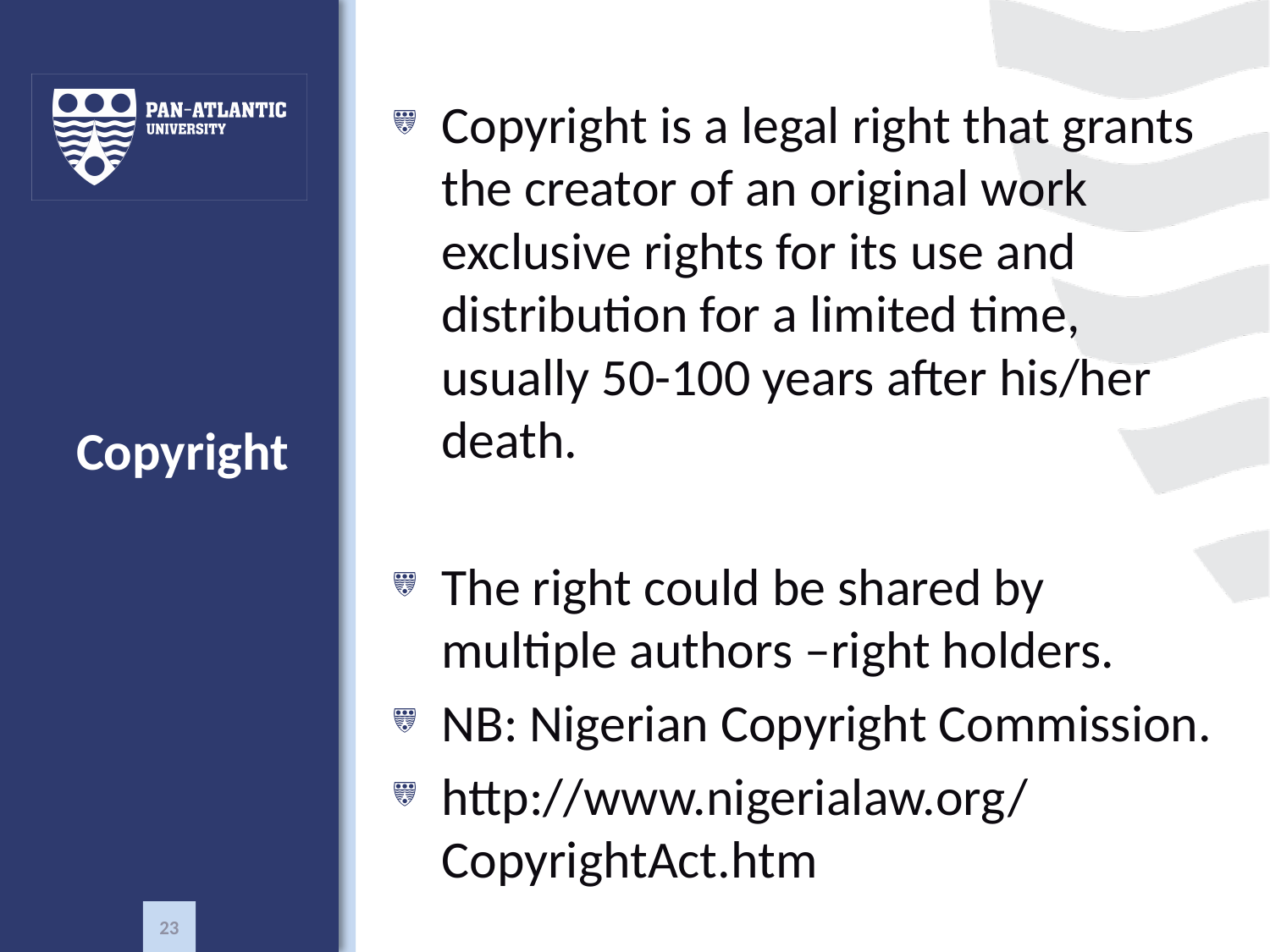

Copyright is a legal right that grants the creator of an original work exclusive rights for its use and distribution for a limited time, usually 50-100 years after his/her death.

The right could be shared by multiple authors –right holders.
NB: Nigerian Copyright Commission.
http://www.nigerialaw.org/CopyrightAct.htm

# Copyright
23